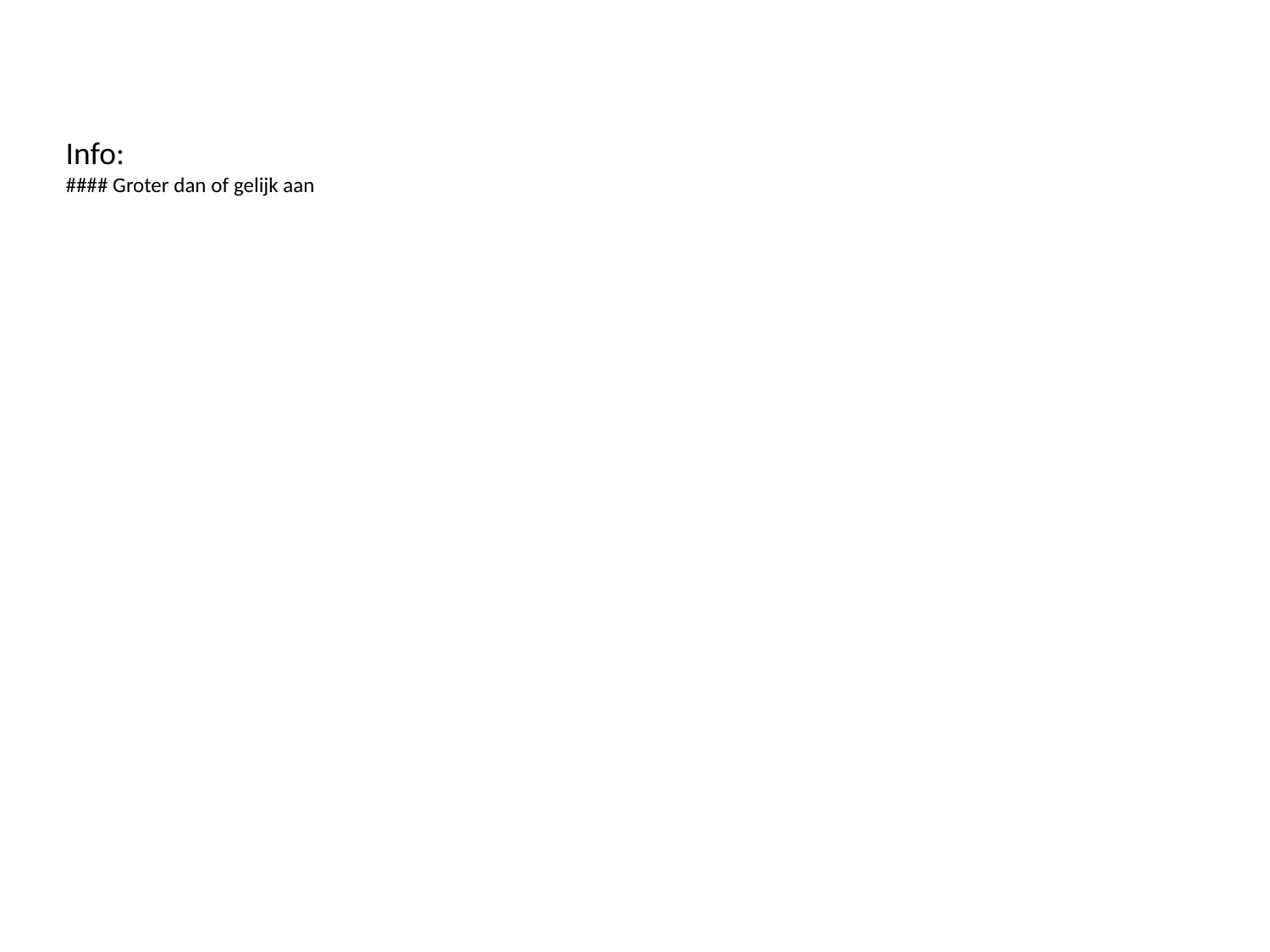

Info:
#### Groter dan of gelijk aan